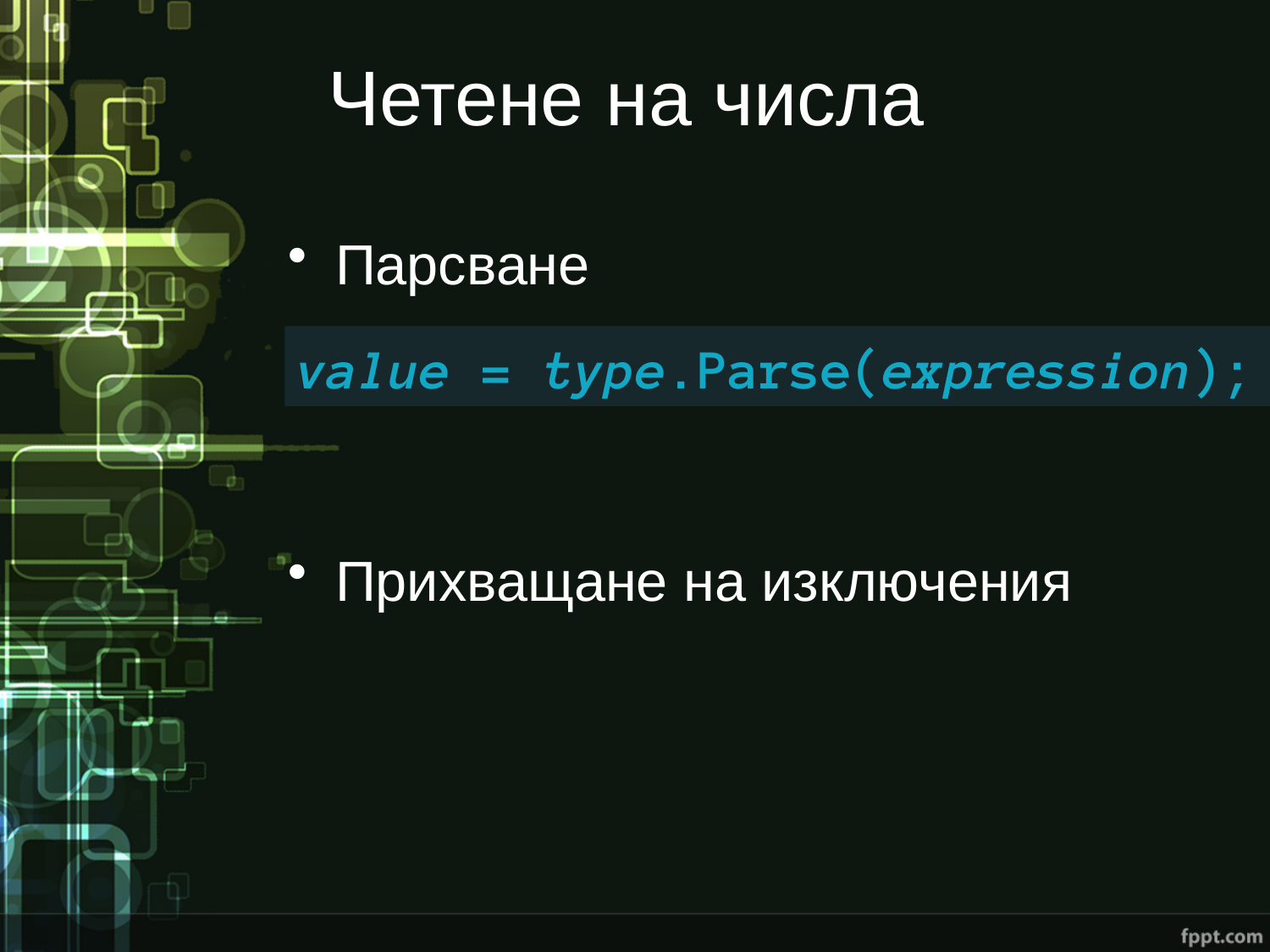

# Четене на числа
Парсване

Прихващане на изключения

value = type.Parse(expression);